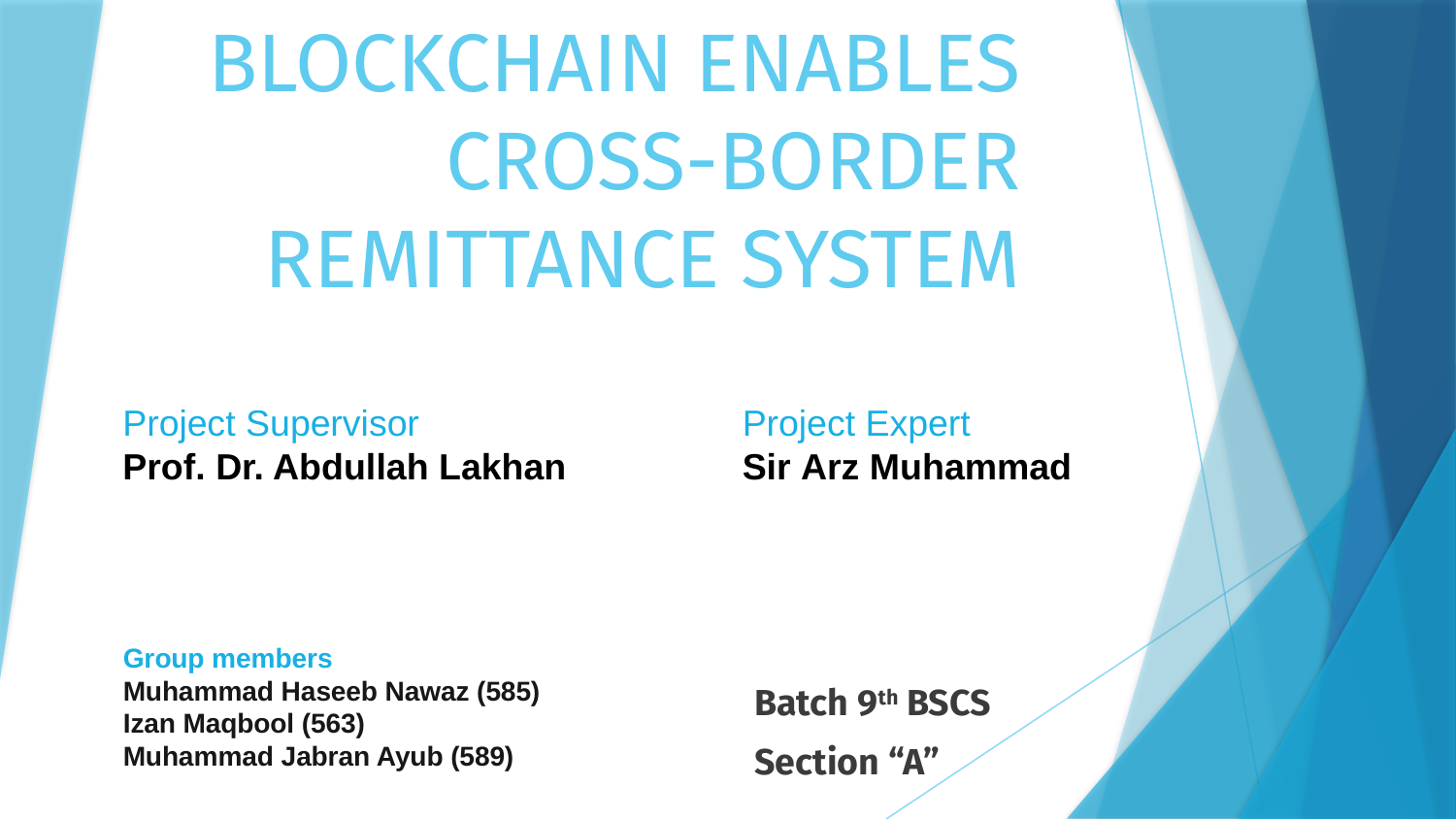

# BLOCKCHAIN ENABLES CROSS-BORDER REMITTANCE SYSTEM
Project Supervisor
Prof. Dr. Abdullah Lakhan

Project Expert
Sir Arz Muhammad

Group members
Muhammad Haseeb Nawaz (585)
Izan Maqbool (563)
Muhammad Jabran Ayub (589)
Batch 9th BSCS
Section “A”